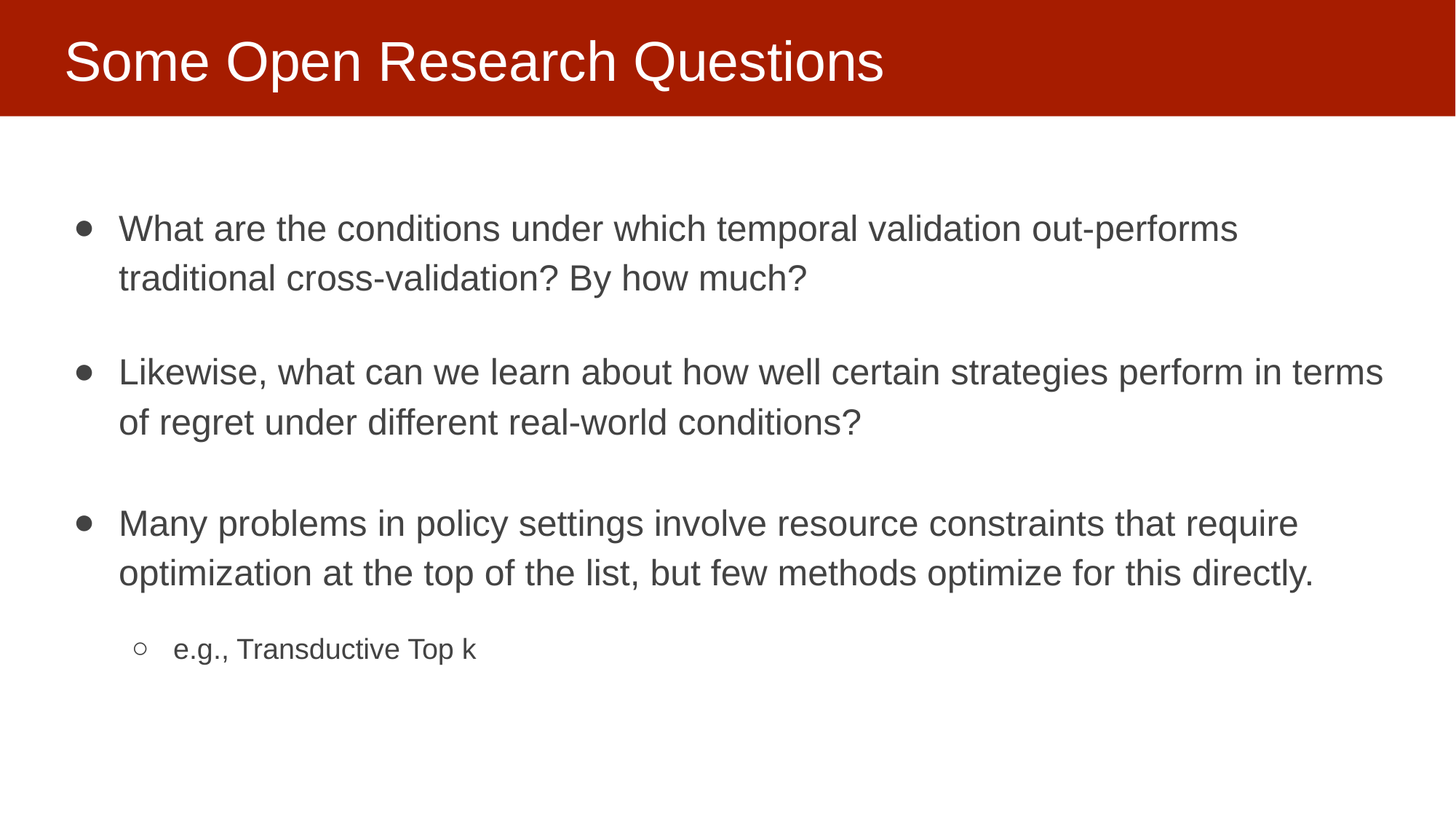

# Some Open Research Questions
What are the conditions under which temporal validation out-performs traditional cross-validation? By how much?
Likewise, what can we learn about how well certain strategies perform in terms of regret under different real-world conditions?
Many problems in policy settings involve resource constraints that require optimization at the top of the list, but few methods optimize for this directly.
e.g., Transductive Top k